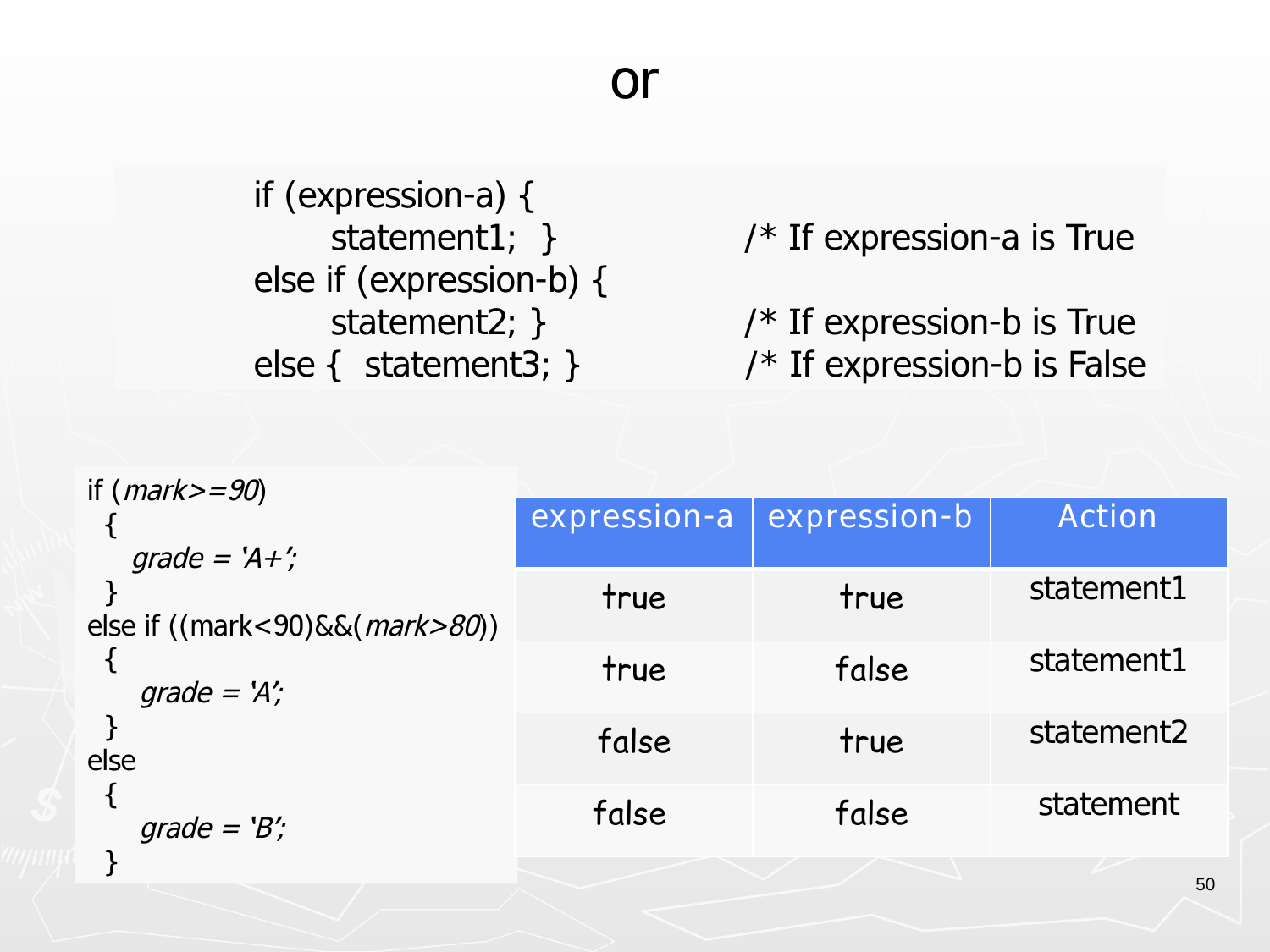

# or
	if (expression-a) {
	       statement1;  }                 /* If expression-a is True
	else if (expression-b) {
	       statement2; }                  /* If expression-b is True
	else {  statement3; }               /* If expression-b is False
if (mark>=90)
  {
     grade = ‘A+’;
  }
else if ((mark<90)&&(mark>80))
  {
      grade = ‘A’;
  }
else
  {
      grade = ‘B’;
  }
| expression-a | expression-b | Action |
| --- | --- | --- |
| true | true | statement1 |
| true | false | statement1 |
| false | true | statement2 |
| false | false | statement |
50